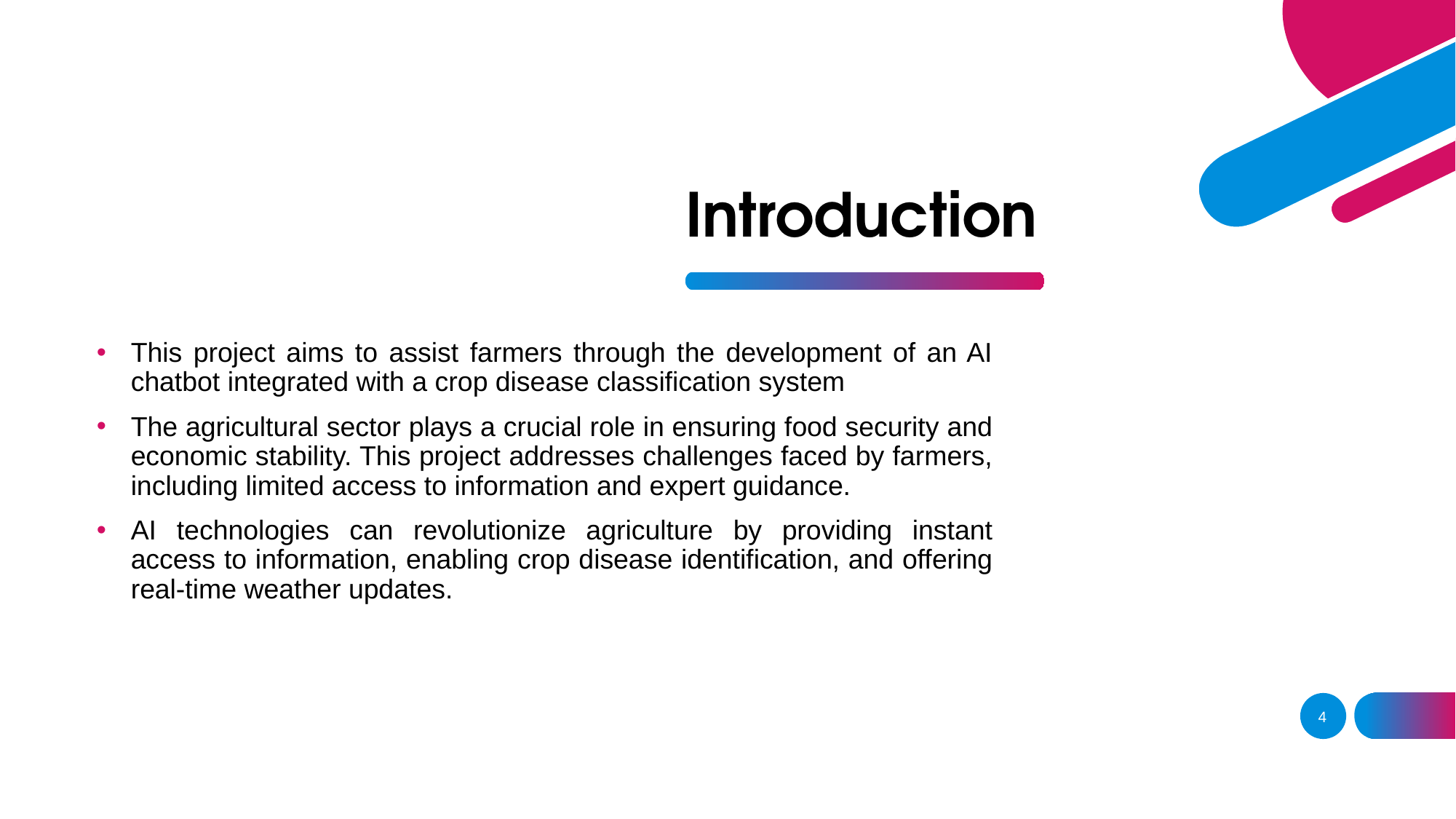

# Introduction
This project aims to assist farmers through the development of an AI chatbot integrated with a crop disease classification system
The agricultural sector plays a crucial role in ensuring food security and economic stability. This project addresses challenges faced by farmers, including limited access to information and expert guidance.
AI technologies can revolutionize agriculture by providing instant access to information, enabling crop disease identification, and offering real-time weather updates.
4